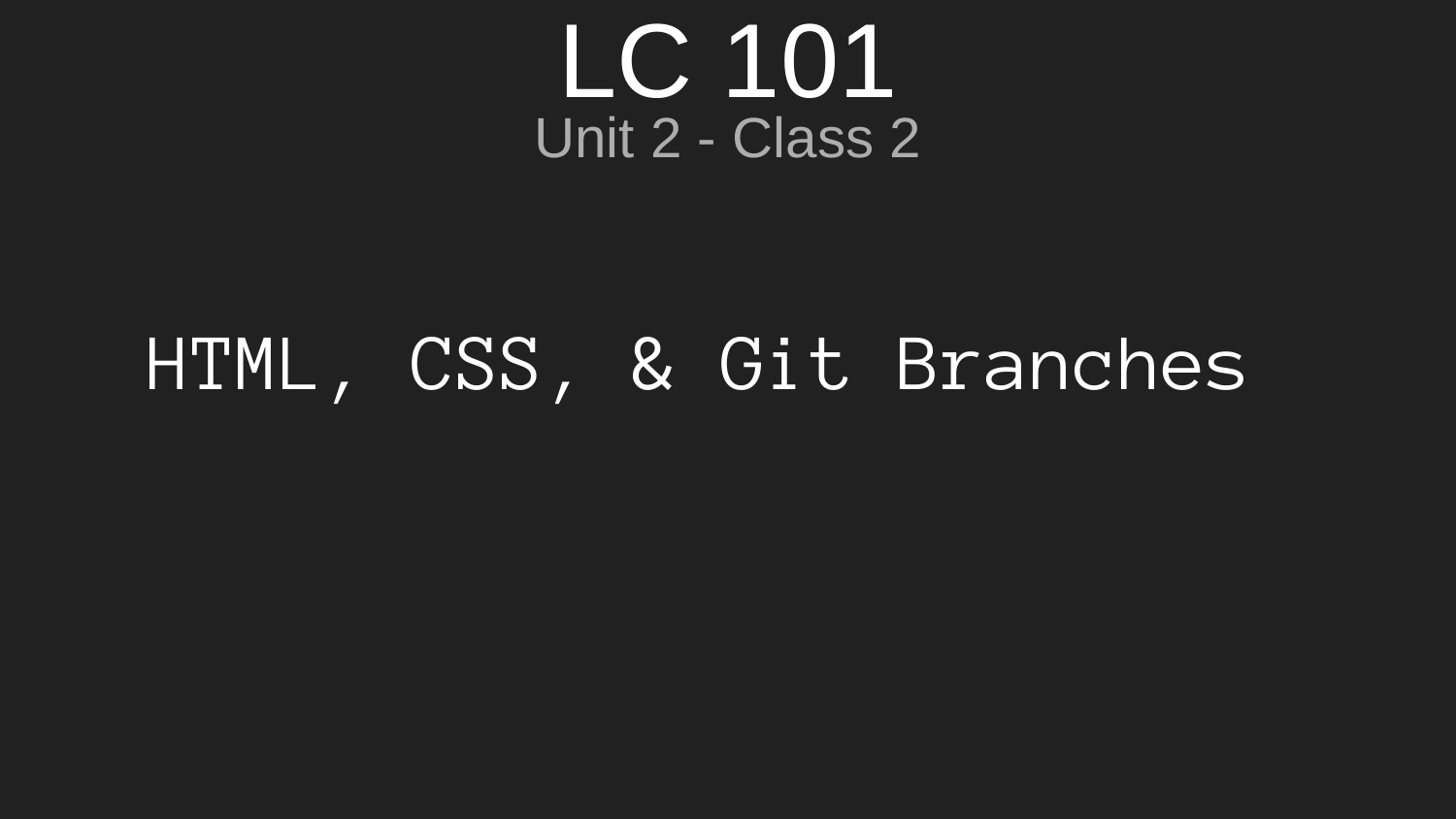

# LC 101
Unit 2 - Class 2
HTML, CSS, & Git Branches